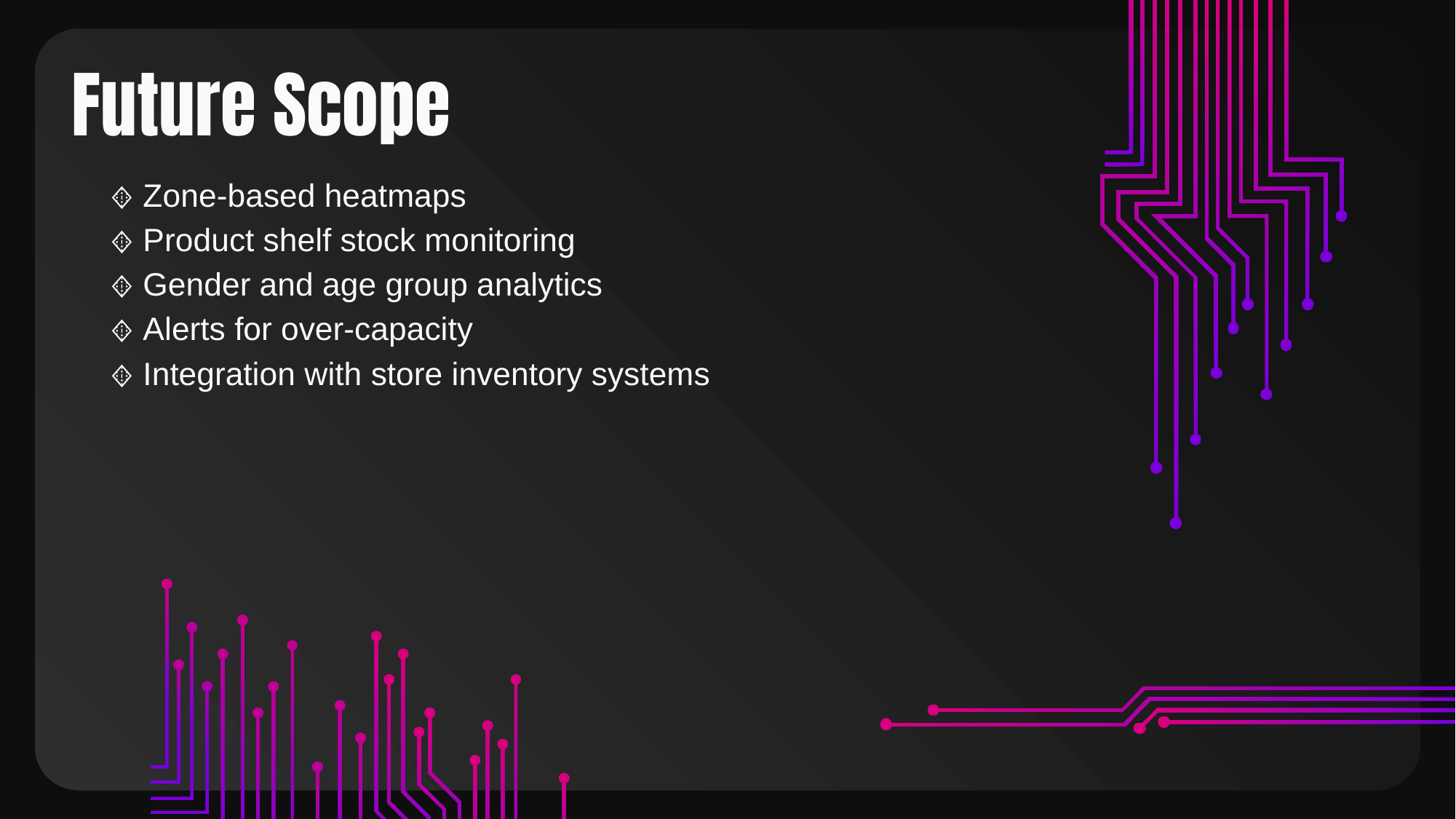

# Future Scope
🔸 Zone-based heatmaps
🔸 Product shelf stock monitoring
🔸 Gender and age group analytics
🔸 Alerts for over-capacity
🔸 Integration with store inventory systems